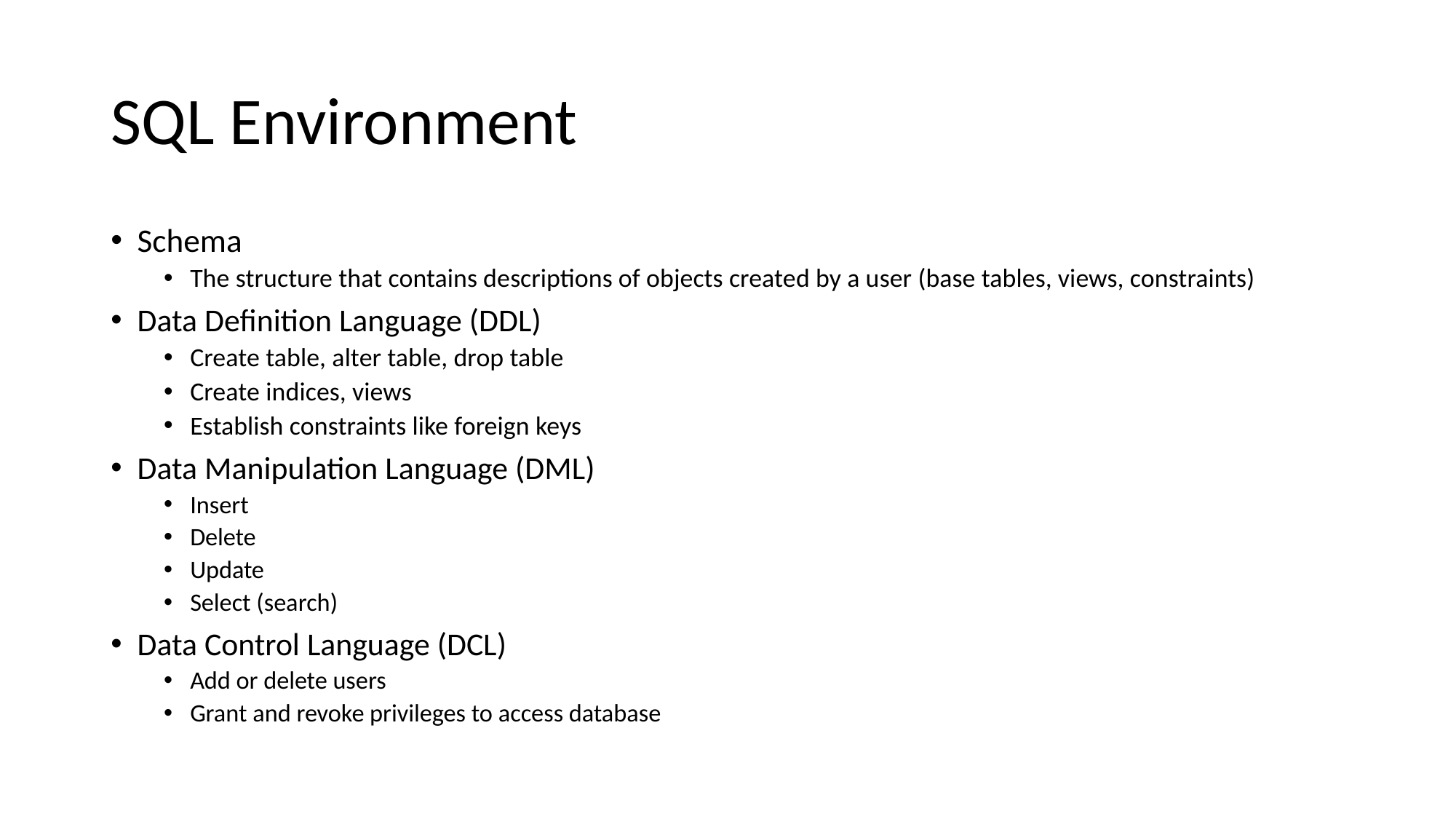

# SQL Environment
Schema
The structure that contains descriptions of objects created by a user (base tables, views, constraints)
Data Definition Language (DDL)
Create table, alter table, drop table
Create indices, views
Establish constraints like foreign keys
Data Manipulation Language (DML)
Insert
Delete
Update
Select (search)
Data Control Language (DCL)
Add or delete users
Grant and revoke privileges to access database